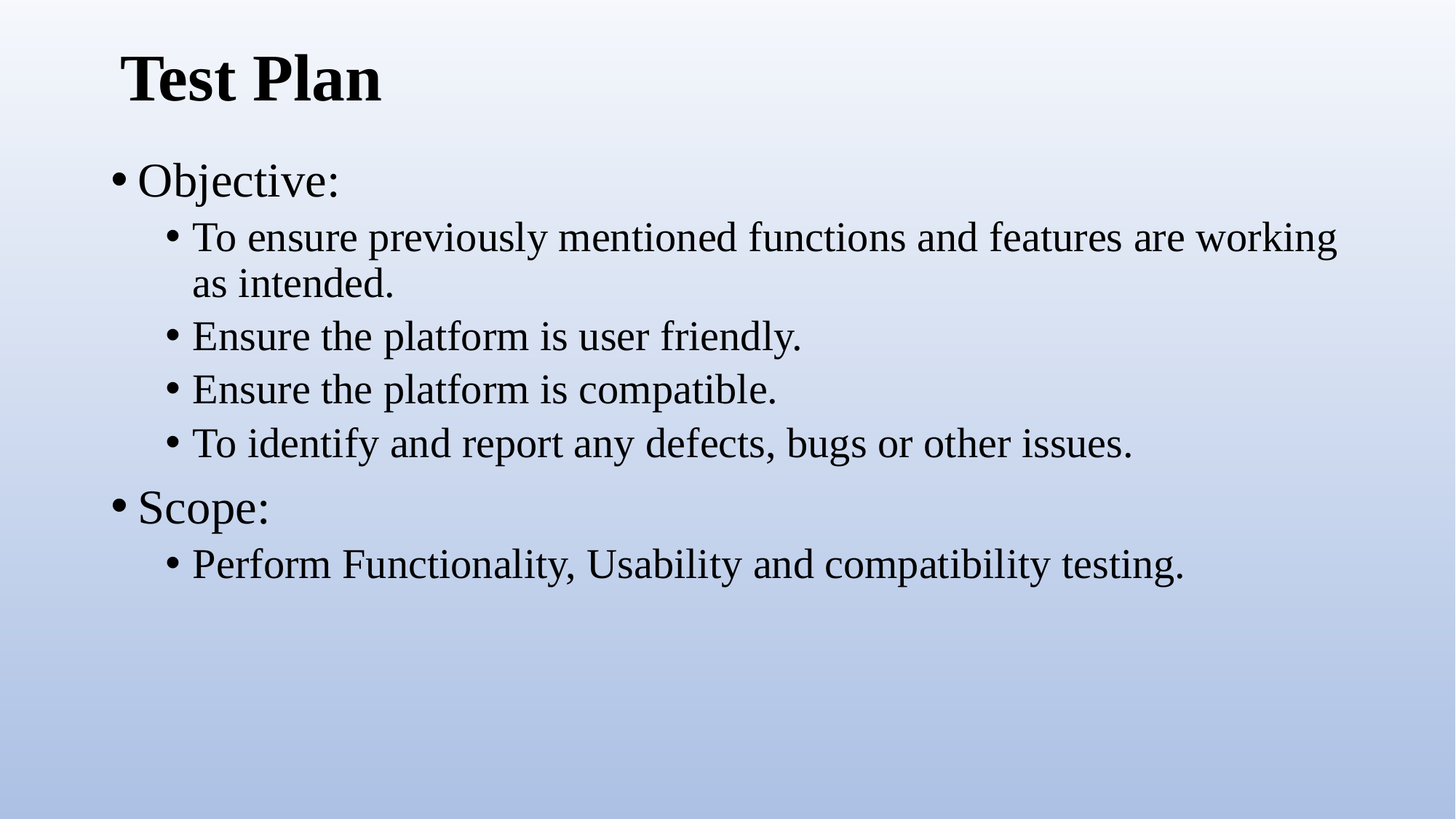

# Test Plan
Objective:
To ensure previously mentioned functions and features are working as intended.
Ensure the platform is user friendly.
Ensure the platform is compatible.
To identify and report any defects, bugs or other issues.
Scope:
Perform Functionality, Usability and compatibility testing.